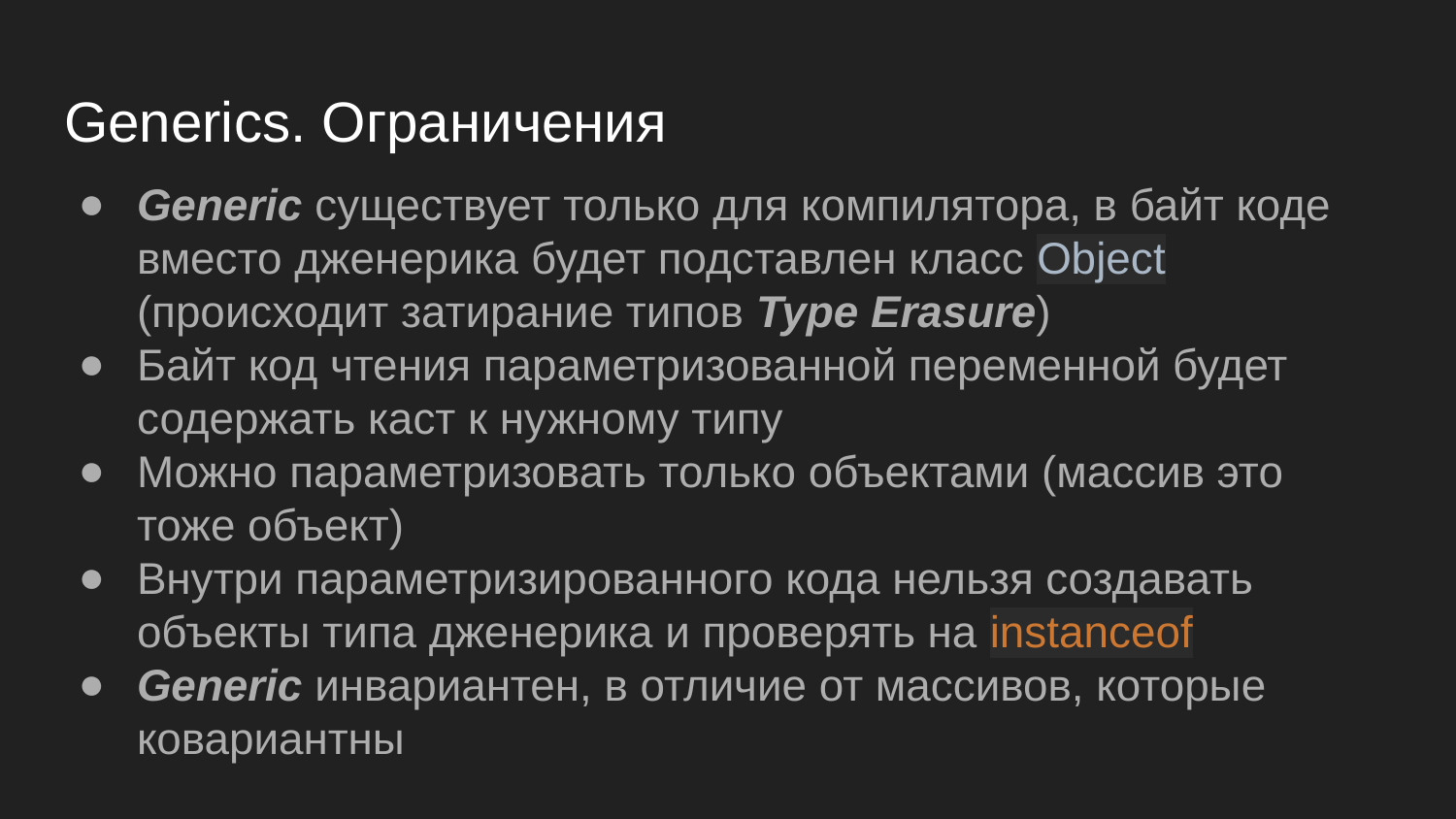

# Generics. Ограничения
Generic существует только для компилятора, в байт коде вместо дженерика будет подставлен класс Object (происходит затирание типов Type Erasure)
Байт код чтения параметризованной переменной будет содержать каст к нужному типу
Можно параметризовать только объектами (массив это тоже объект)
Внутри параметризированного кода нельзя создавать объекты типа дженерика и проверять на instanceof
Generic инвариантен, в отличие от массивов, которые ковариантны